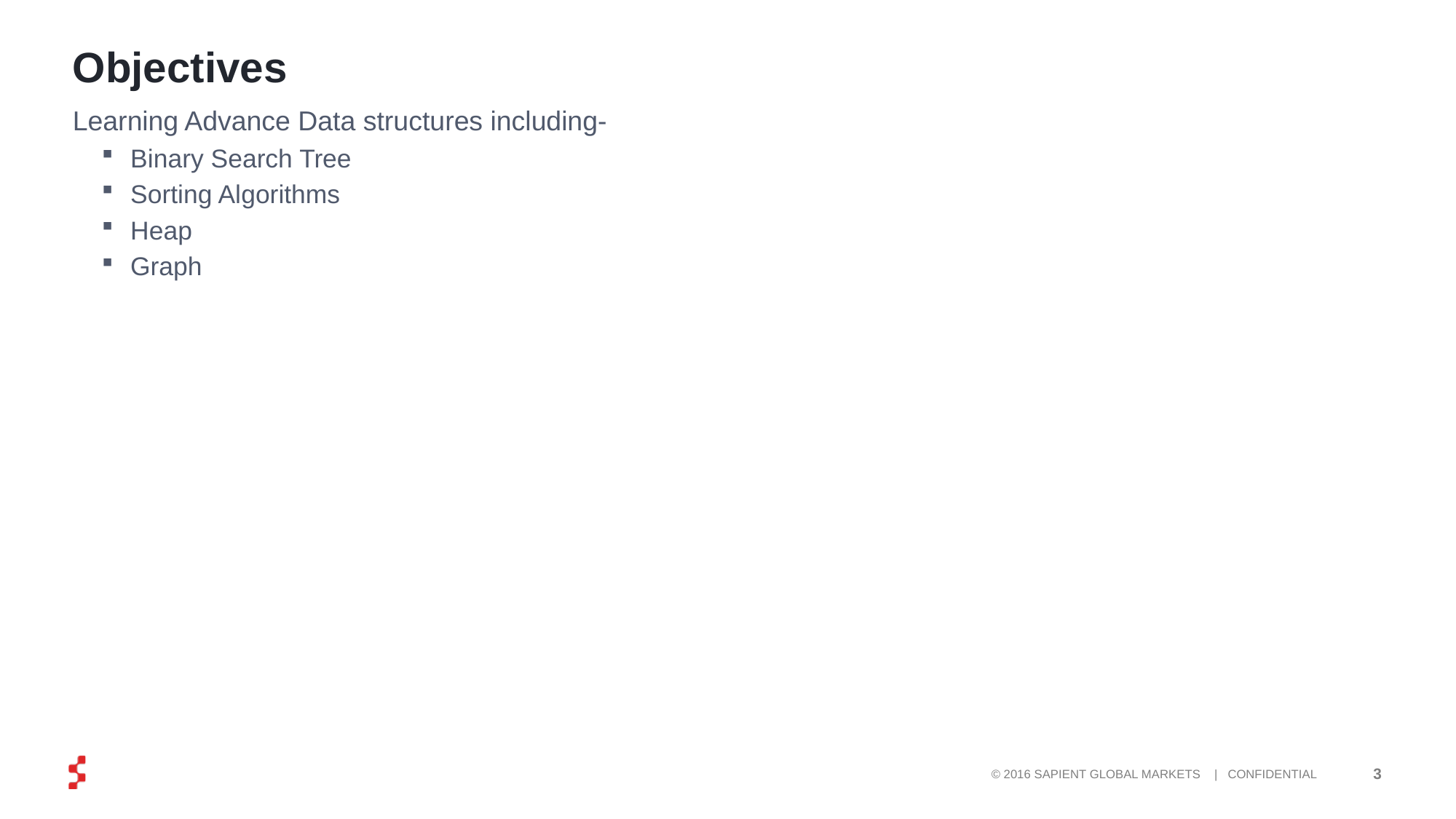

# Objectives
Learning Advance Data structures including-
Binary Search Tree
Sorting Algorithms
Heap
Graph